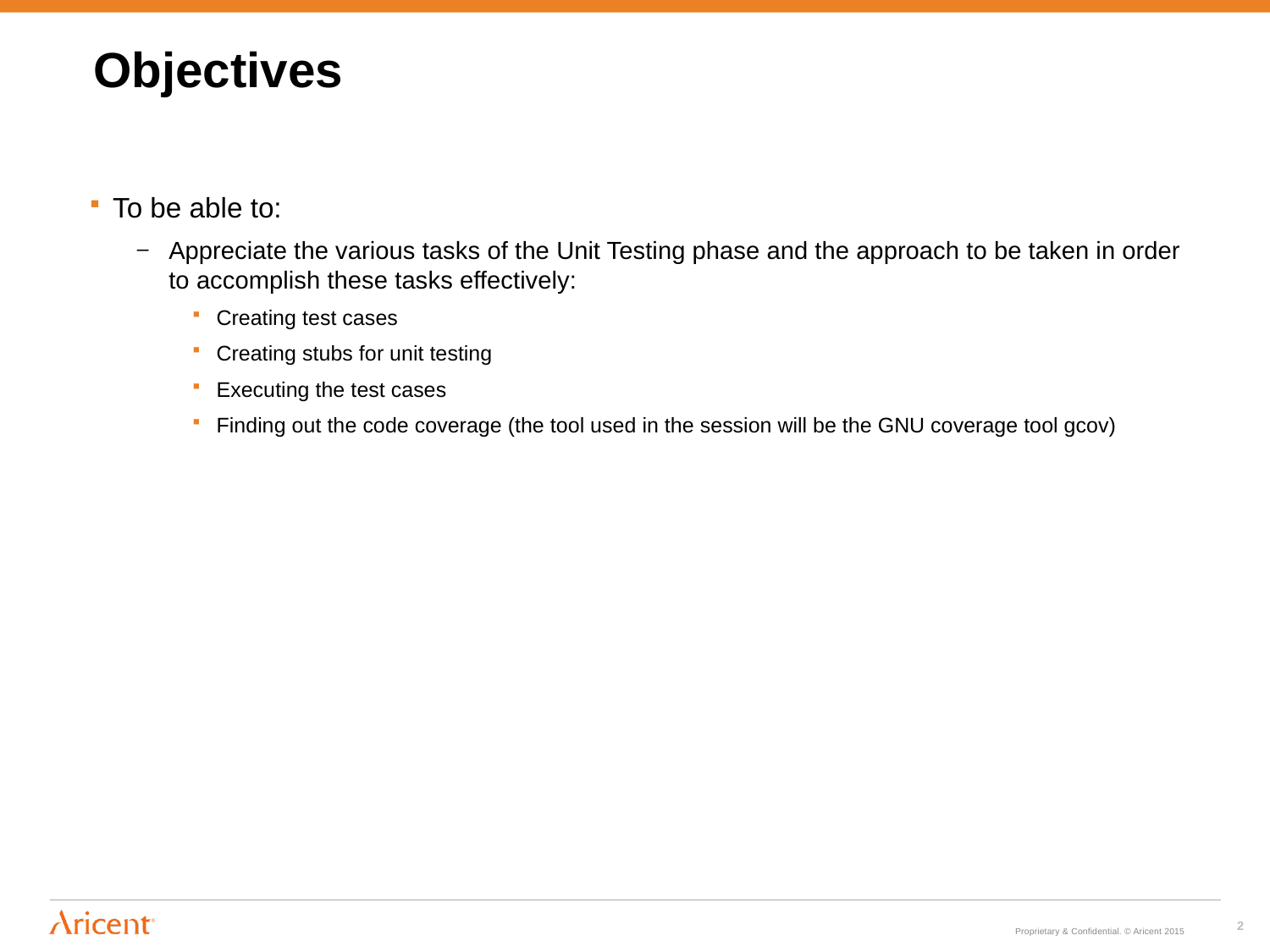

# Objectives
To be able to:
Appreciate the various tasks of the Unit Testing phase and the approach to be taken in order to accomplish these tasks effectively:
Creating test cases
Creating stubs for unit testing
Executing the test cases
Finding out the code coverage (the tool used in the session will be the GNU coverage tool gcov)‏

2